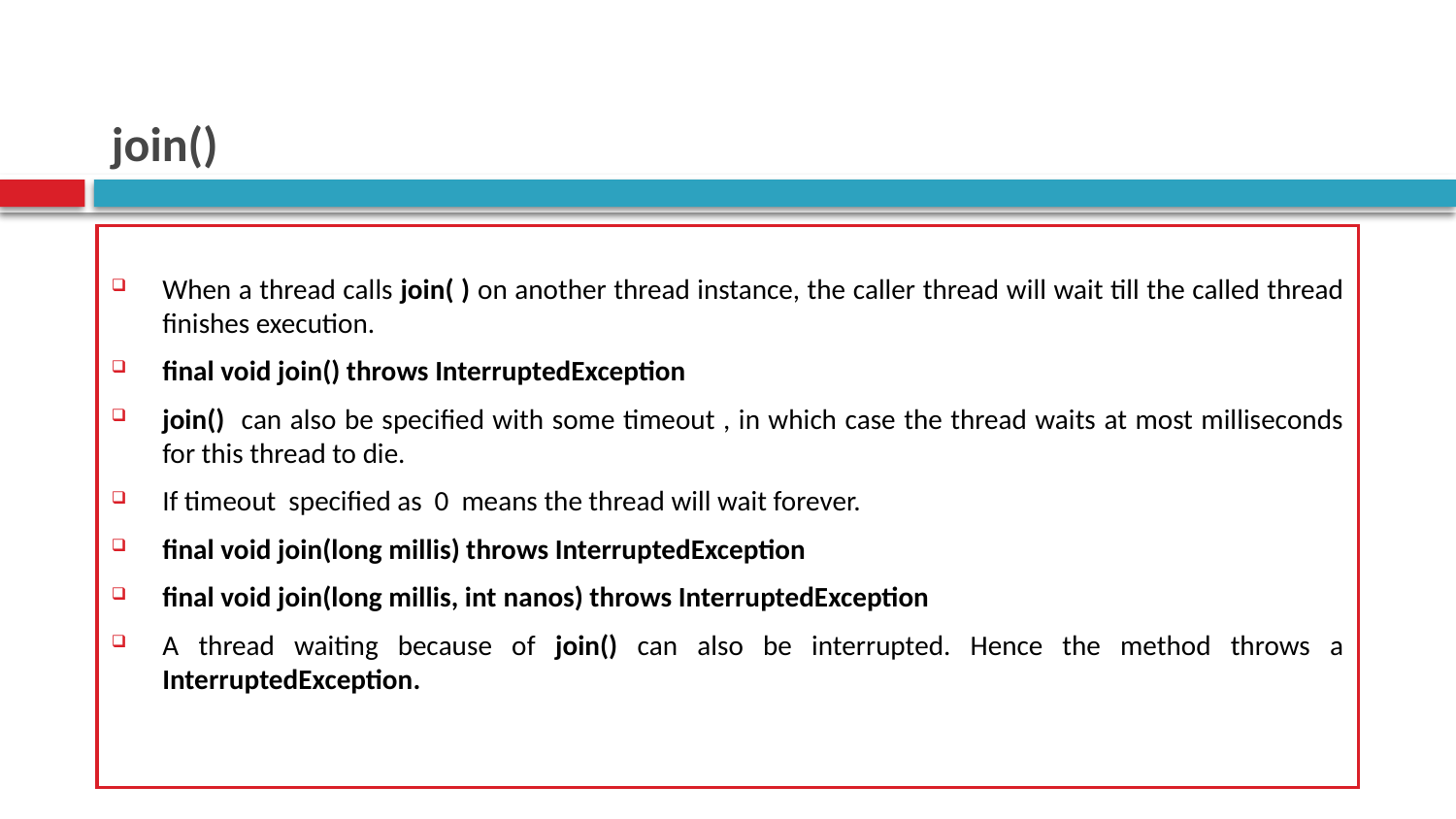

# join()
When a thread calls join( ) on another thread instance, the caller thread will wait till the called thread finishes execution.
final void join() throws InterruptedException
join()  can also be specified with some timeout , in which case the thread waits at most milliseconds for this thread to die.
If timeout  specified as  0  means the thread will wait forever.
final void join(long millis) throws InterruptedException
final void join(long millis, int nanos) throws InterruptedException
A thread waiting because of join() can also be interrupted. Hence the method throws a InterruptedException.